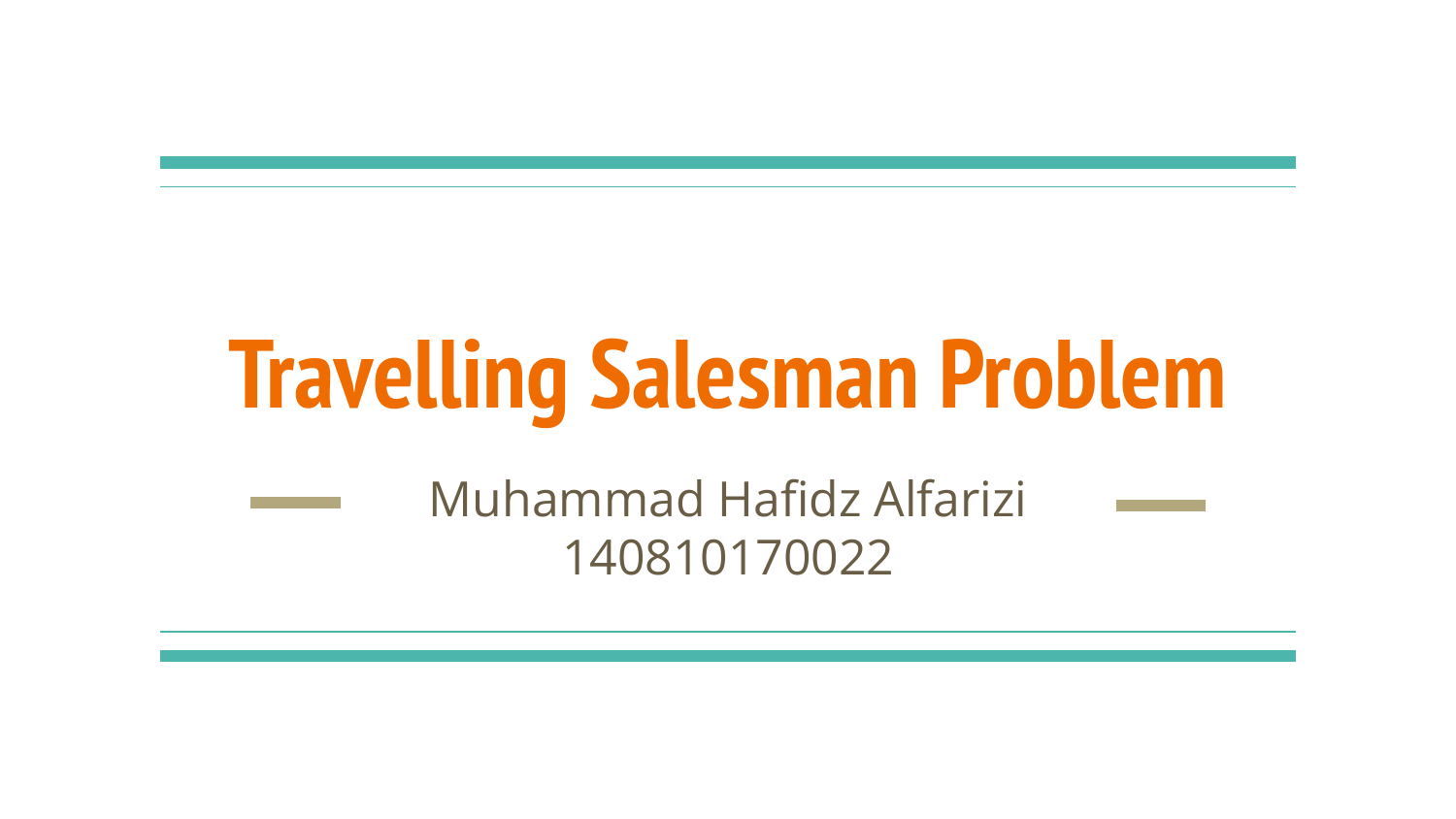

# Travelling Salesman Problem
Muhammad Hafidz Alfarizi
140810170022